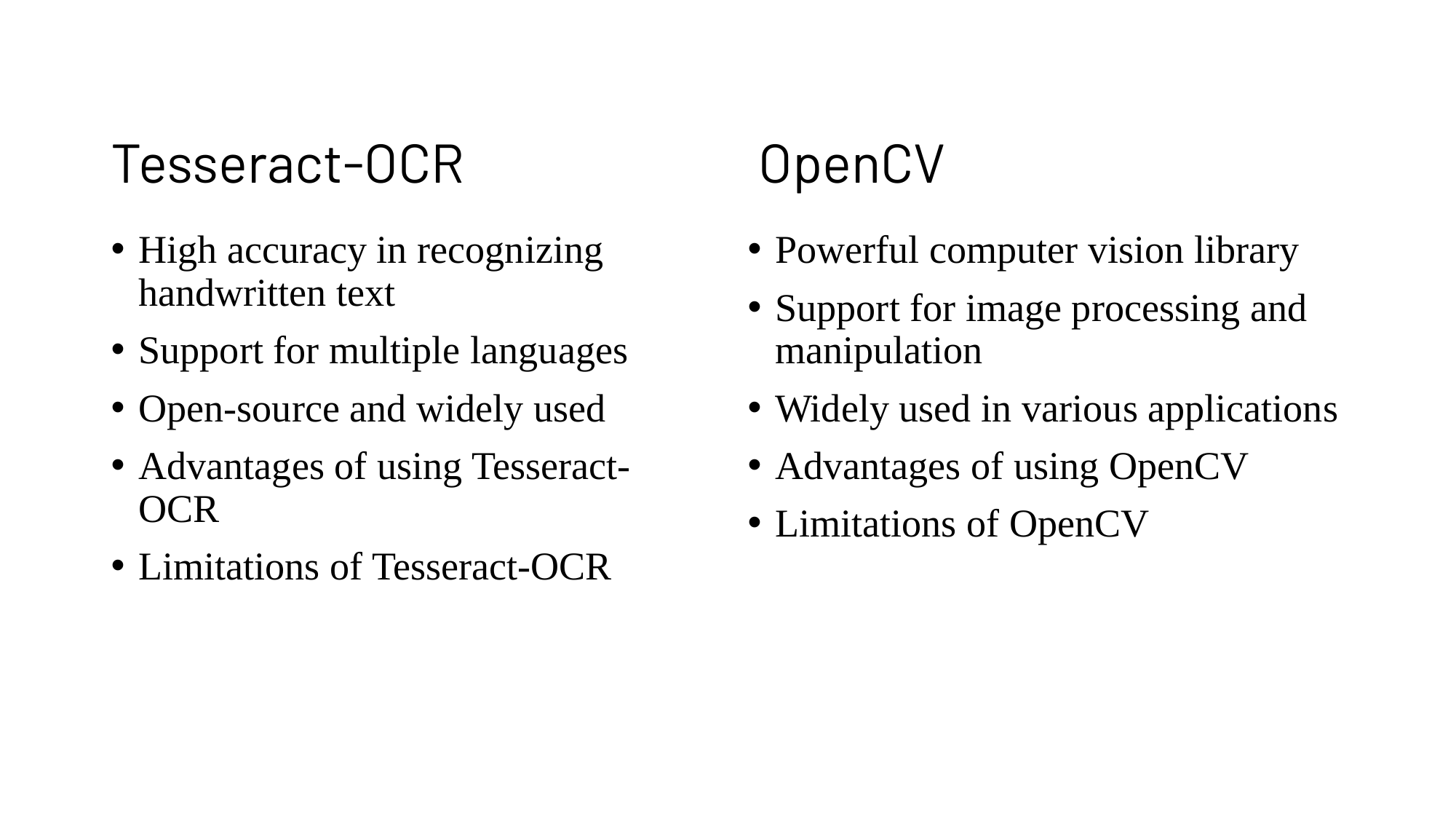

Tesseract-OCR
 OpenCV
High accuracy in recognizing handwritten text
Support for multiple languages
Open-source and widely used
Advantages of using Tesseract-OCR
Limitations of Tesseract-OCR
Powerful computer vision library
Support for image processing and manipulation
Widely used in various applications
Advantages of using OpenCV
Limitations of OpenCV